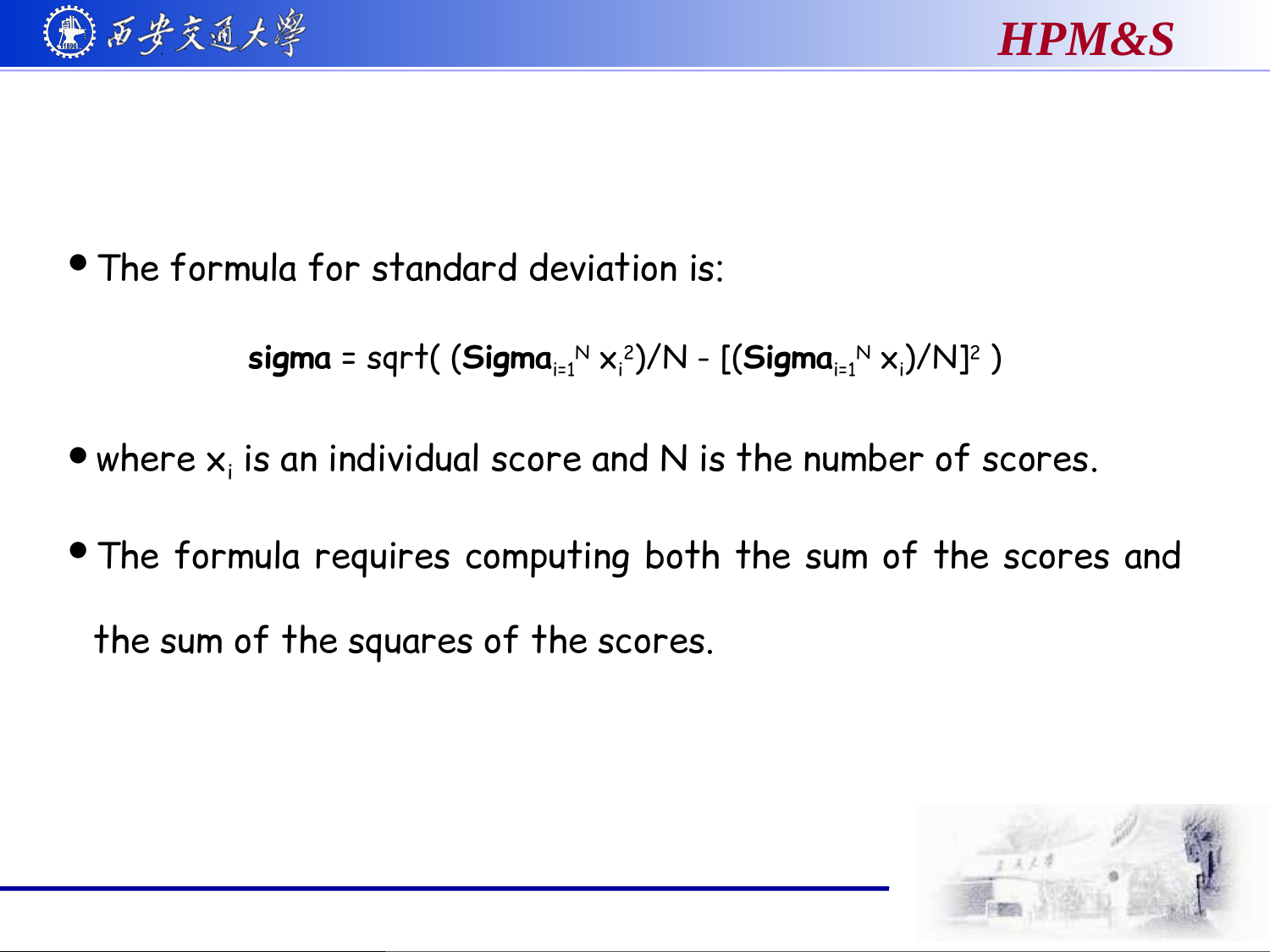

#
The formula for standard deviation is:
sigma = sqrt( (Sigmai=1N xi2)/N - [(Sigmai=1N xi)/N]2 )
where xi is an individual score and N is the number of scores.
The formula requires computing both the sum of the scores and the sum of the squares of the scores.